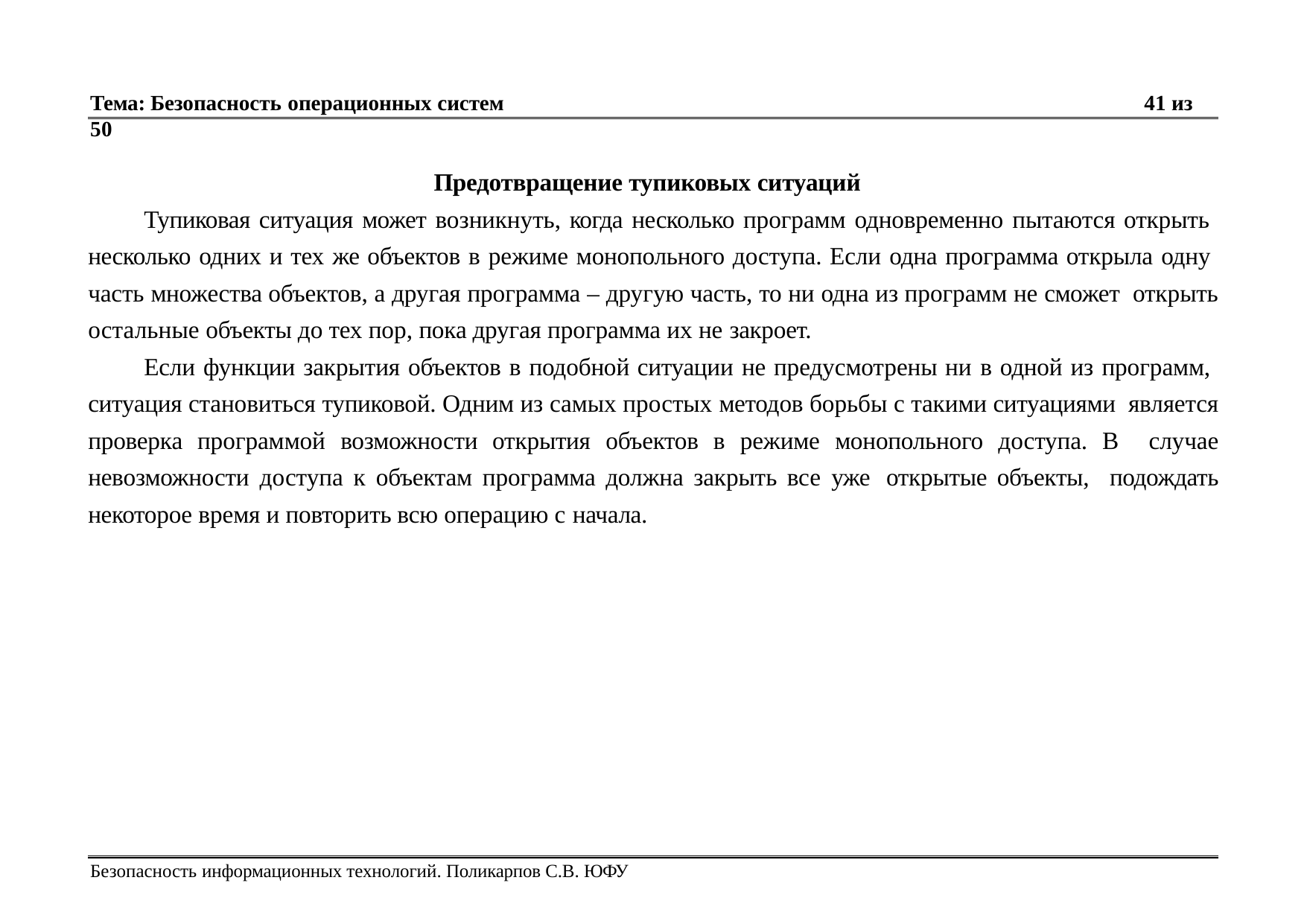

Тема: Безопасность операционных систем	41 из 50

Предотвращение тупиковых ситуаций
Тупиковая ситуация может возникнуть, когда несколько программ одновременно пытаются открыть  несколько одних и тех же объектов в режиме монопольного доступа. Если одна программа открыла одну  часть множества объектов, а другая программа – другую часть, то ни одна из программ не сможет  открыть остальные объекты до тех пор, пока другая программа их не закроет.
Если функции закрытия объектов в подобной ситуации не предусмотрены ни в одной из программ,  ситуация становиться тупиковой. Одним из самых простых методов борьбы с такими ситуациями  является проверка программой возможности открытия объектов в режиме монопольного доступа. В  случае невозможности доступа к объектам программа должна закрыть все уже открытые объекты,  подождать некоторое время и повторить всю операцию с начала.

Безопасность информационных технологий. Поликарпов С.В. ЮФУ